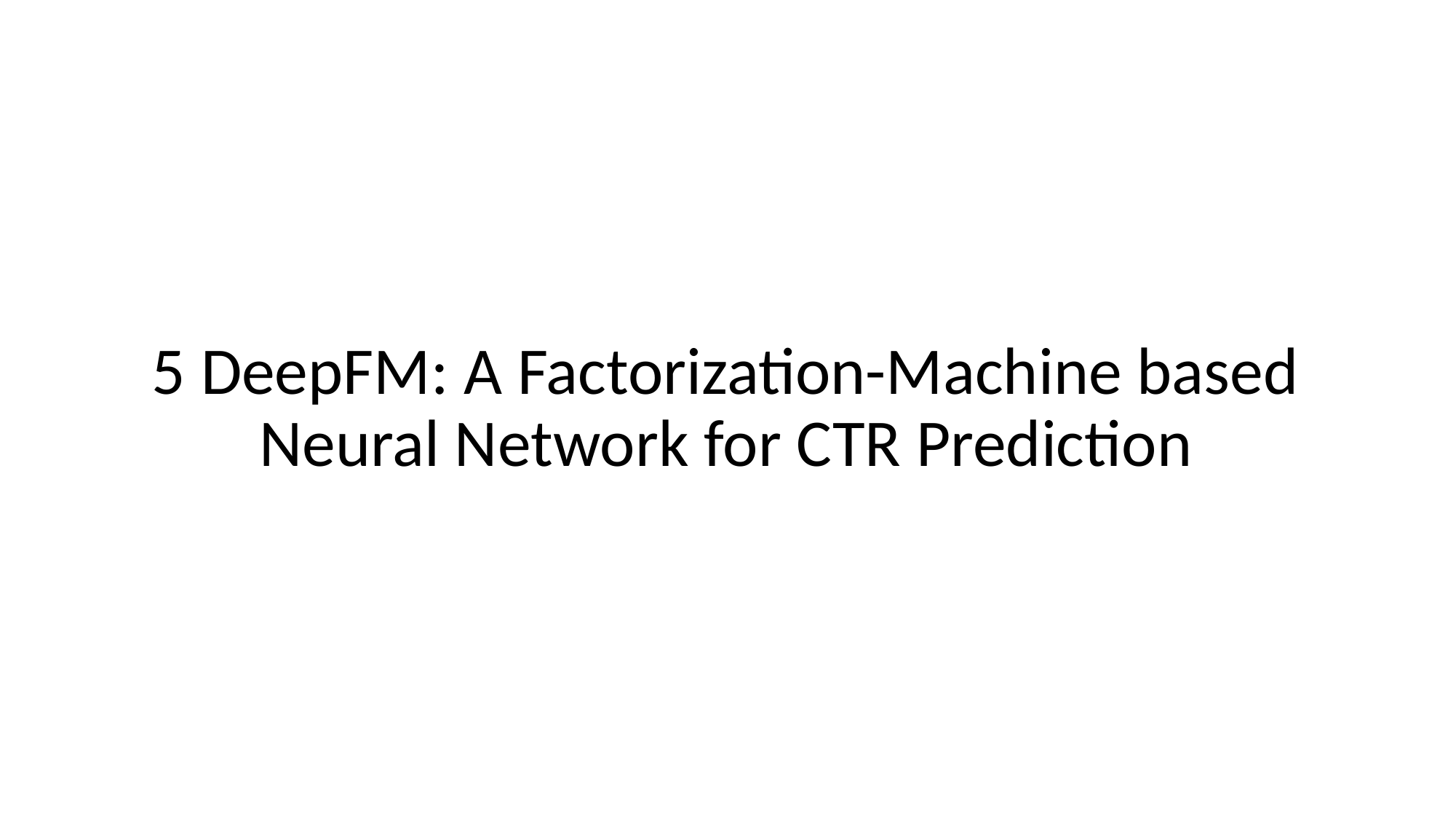

# 5 DeepFM: A Factorization-Machine based Neural Network for CTR Prediction